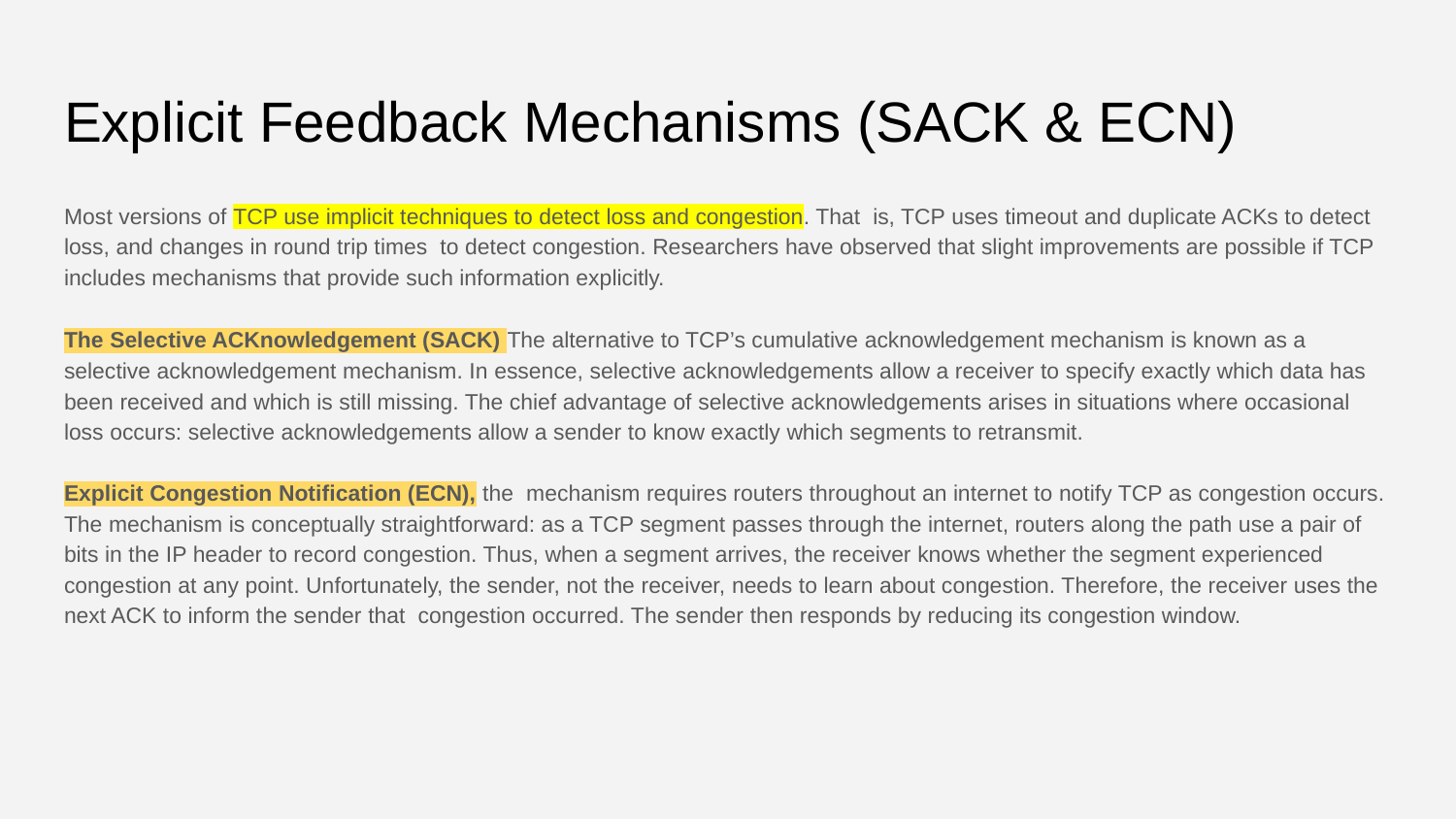

# Explicit Feedback Mechanisms (SACK & ECN)

Most versions of TCP use implicit techniques to detect loss and congestion. That  is, TCP uses timeout and duplicate ACKs to detect loss, and changes in round trip times  to detect congestion. Researchers have observed that slight improvements are possible if TCP includes mechanisms that provide such information explicitly.
The Selective ACKnowledgement (SACK) The alternative to TCP’s cumulative acknowledgement mechanism is known as a  selective acknowledgement mechanism. In essence, selective acknowledgements allow a receiver to specify exactly which data has been received and which is still missing. The chief advantage of selective acknowledgements arises in situations where occasional  loss occurs: selective acknowledgements allow a sender to know exactly which segments to retransmit.
Explicit Congestion Notification (ECN), the  mechanism requires routers throughout an internet to notify TCP as congestion occurs.  The mechanism is conceptually straightforward: as a TCP segment passes through the internet, routers along the path use a pair of bits in the IP header to record congestion. Thus, when a segment arrives, the receiver knows whether the segment experienced  congestion at any point. Unfortunately, the sender, not the receiver, needs to learn about congestion. Therefore, the receiver uses the next ACK to inform the sender that  congestion occurred. The sender then responds by reducing its congestion window.